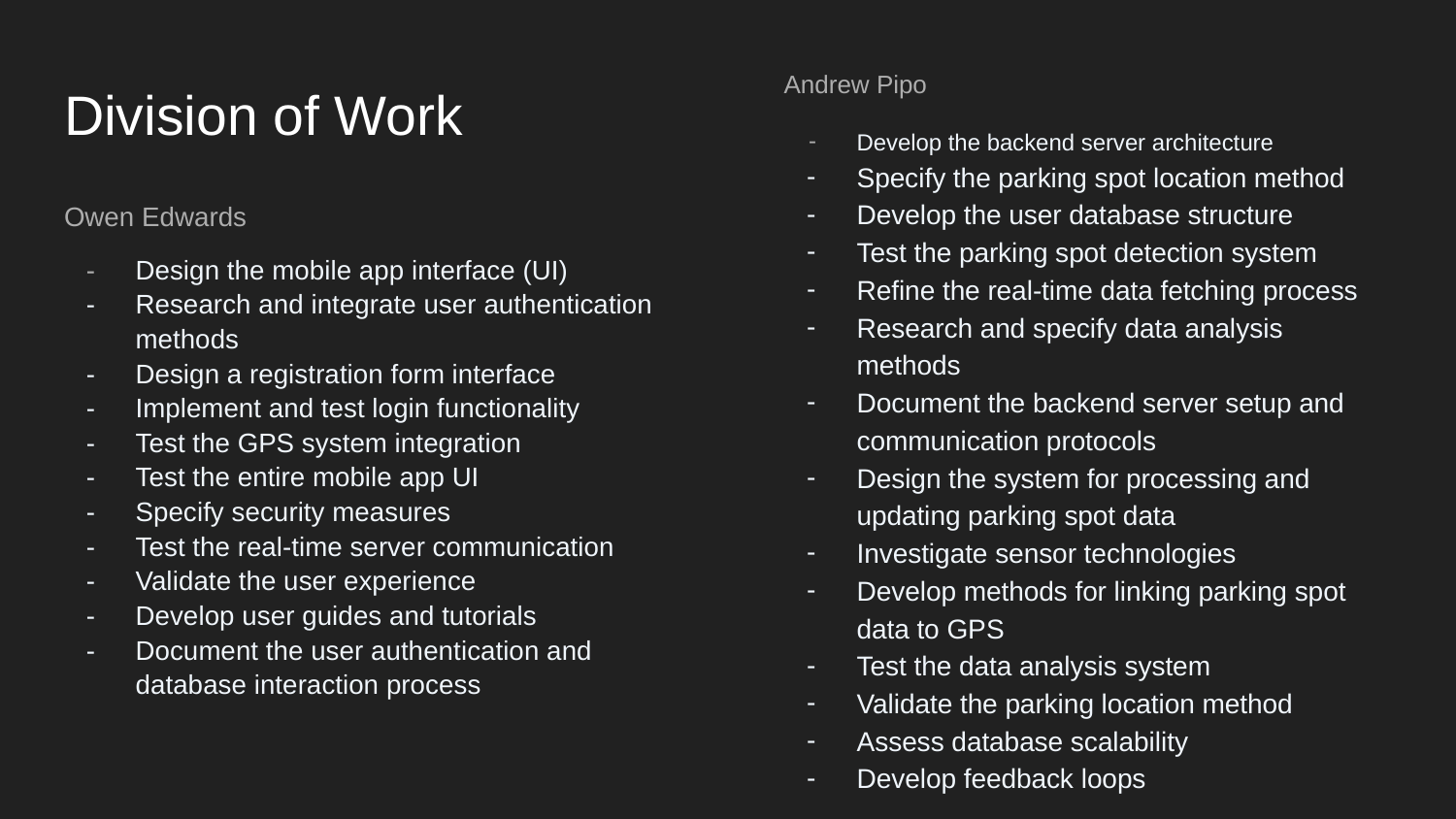

Andrew Pipo
Develop the backend server architecture
Specify the parking spot location method
Develop the user database structure
Test the parking spot detection system
Refine the real-time data fetching process
Research and specify data analysis methods
Document the backend server setup and communication protocols
Design the system for processing and updating parking spot data
Investigate sensor technologies
Develop methods for linking parking spot data to GPS
Test the data analysis system
Validate the parking location method
Assess database scalability
Develop feedback loops
# Division of Work
Owen Edwards
Design the mobile app interface (UI)
Research and integrate user authentication methods
Design a registration form interface
Implement and test login functionality
Test the GPS system integration
Test the entire mobile app UI
Specify security measures
Test the real-time server communication
Validate the user experience
Develop user guides and tutorials
Document the user authentication and database interaction process